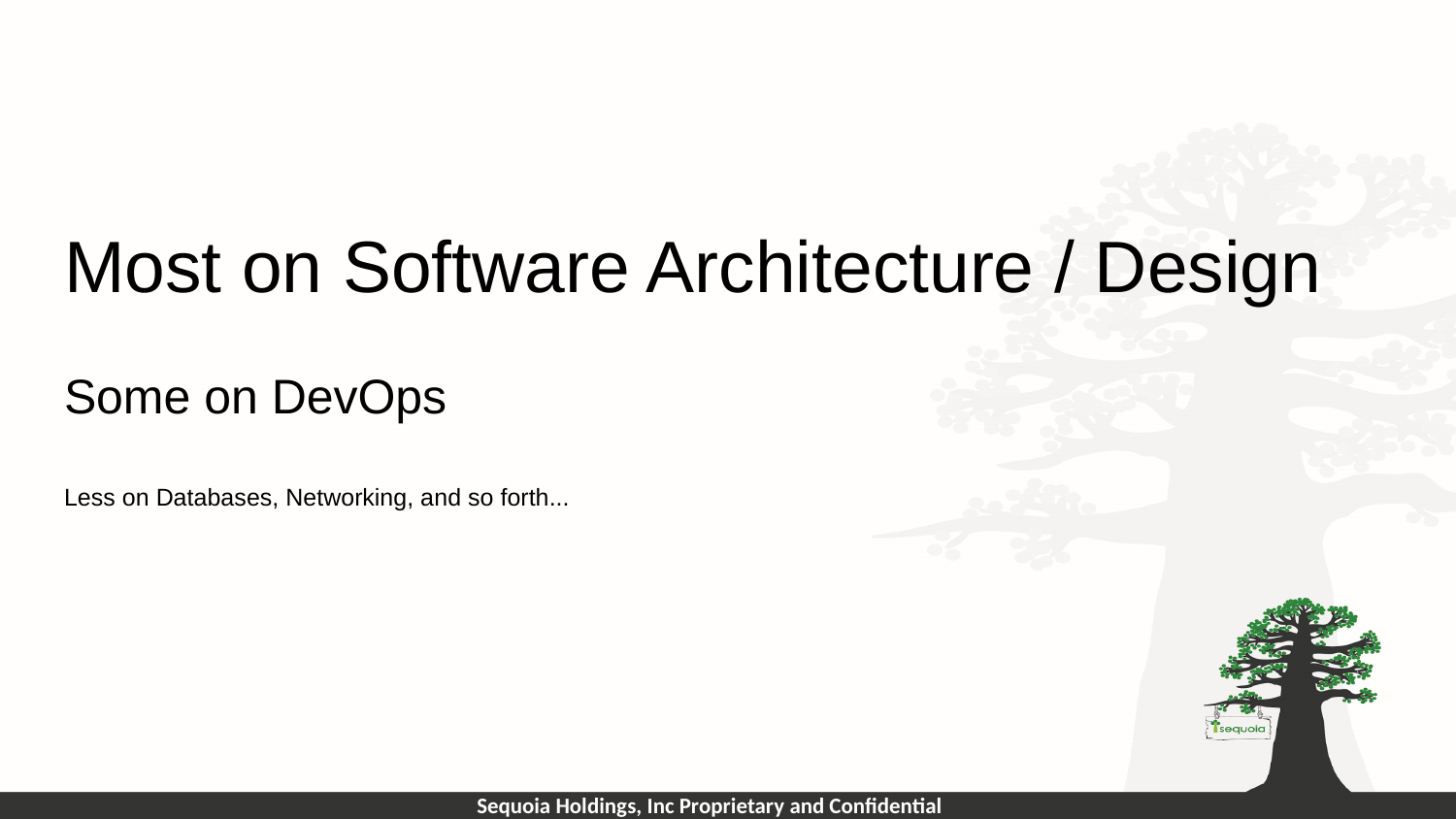

# Most on Software Architecture / Design

Some on DevOps

Less on Databases, Networking, and so forth...

Sequoia Holdings, Inc Proprietary and Confidential